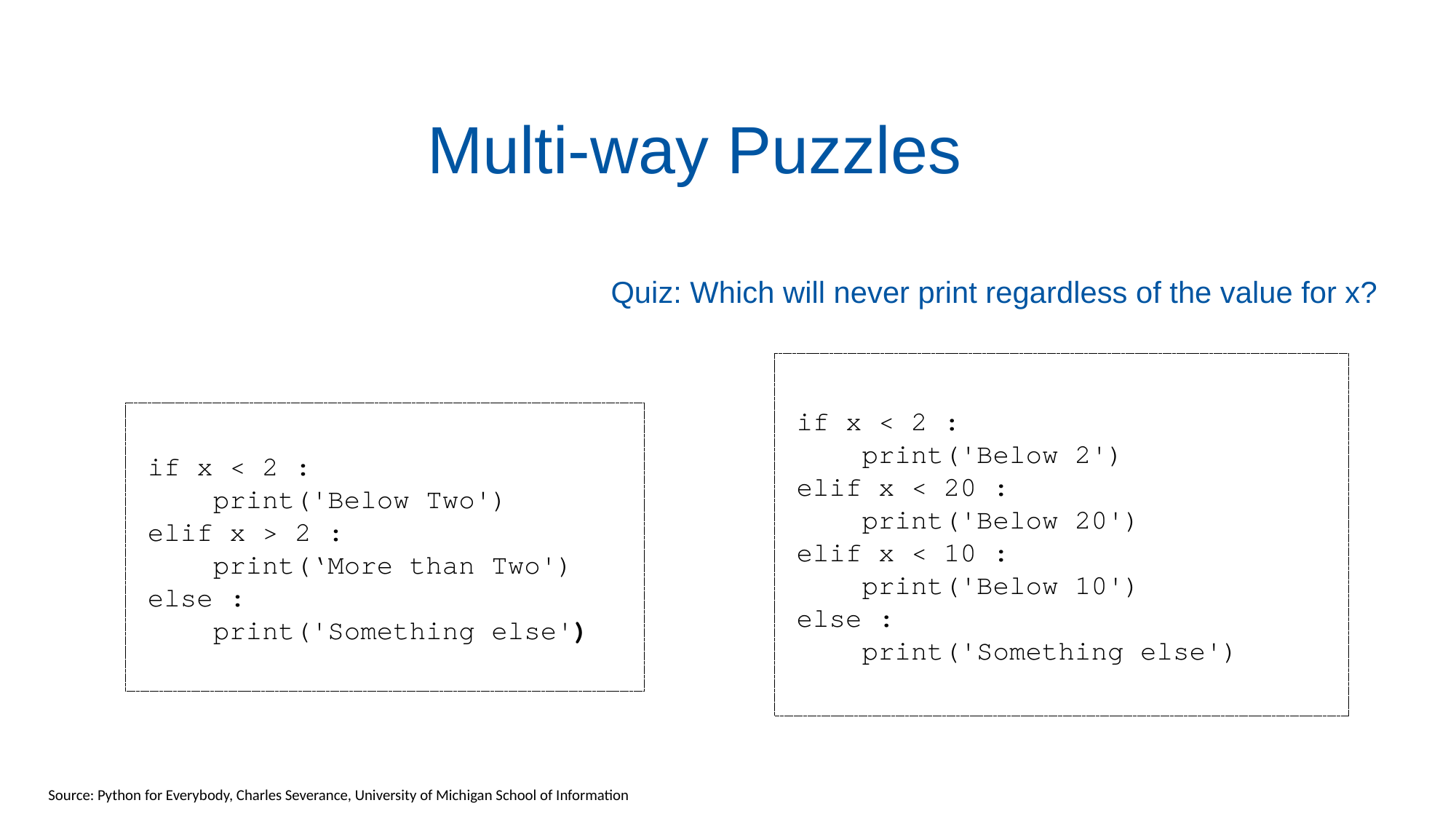

# Multi-way Puzzles
Quiz: Which will never print regardless of the value for x?
if x < 2 :
    print('Below 2')
elif x < 20 :
    print('Below 20')
elif x < 10 :
    print('Below 10')
else :
    print('Something else')
if x < 2 :
    print('Below Two')
elif x > 2 :
    print(‘More than Two')
else :
    print('Something else')
Source: Python for Everybody, Charles Severance, University of Michigan School of Information